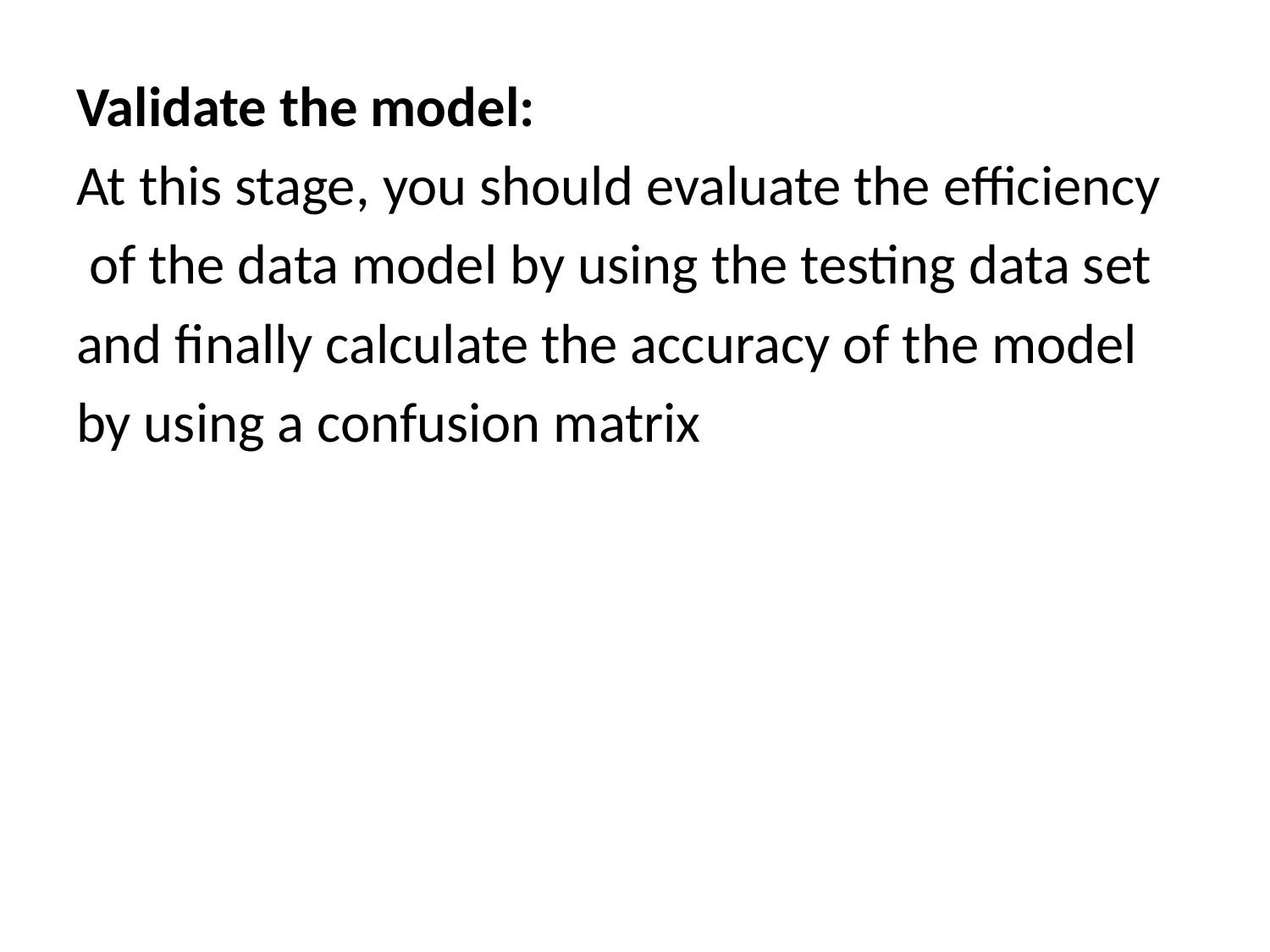

Validate the model:
At this stage, you should evaluate the efficiency
 of the data model by using the testing data set
and finally calculate the accuracy of the model
by using a confusion matrix